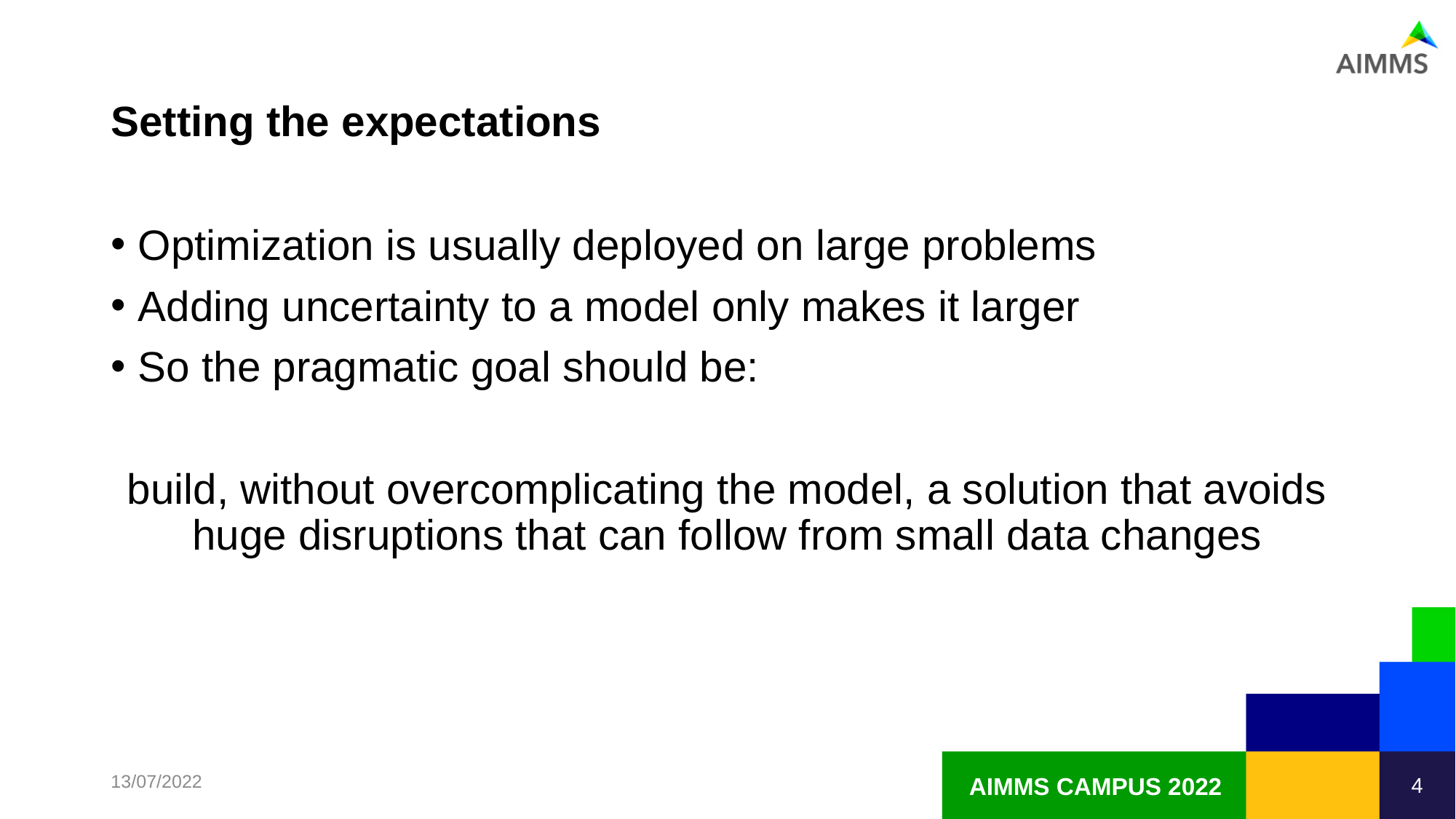

# Setting the expectations
Optimization is usually deployed on large problems
Adding uncertainty to a model only makes it larger
So the pragmatic goal should be:

build, without overcomplicating the model, a solution that avoids huge disruptions that can follow from small data changes
13/07/2022

4